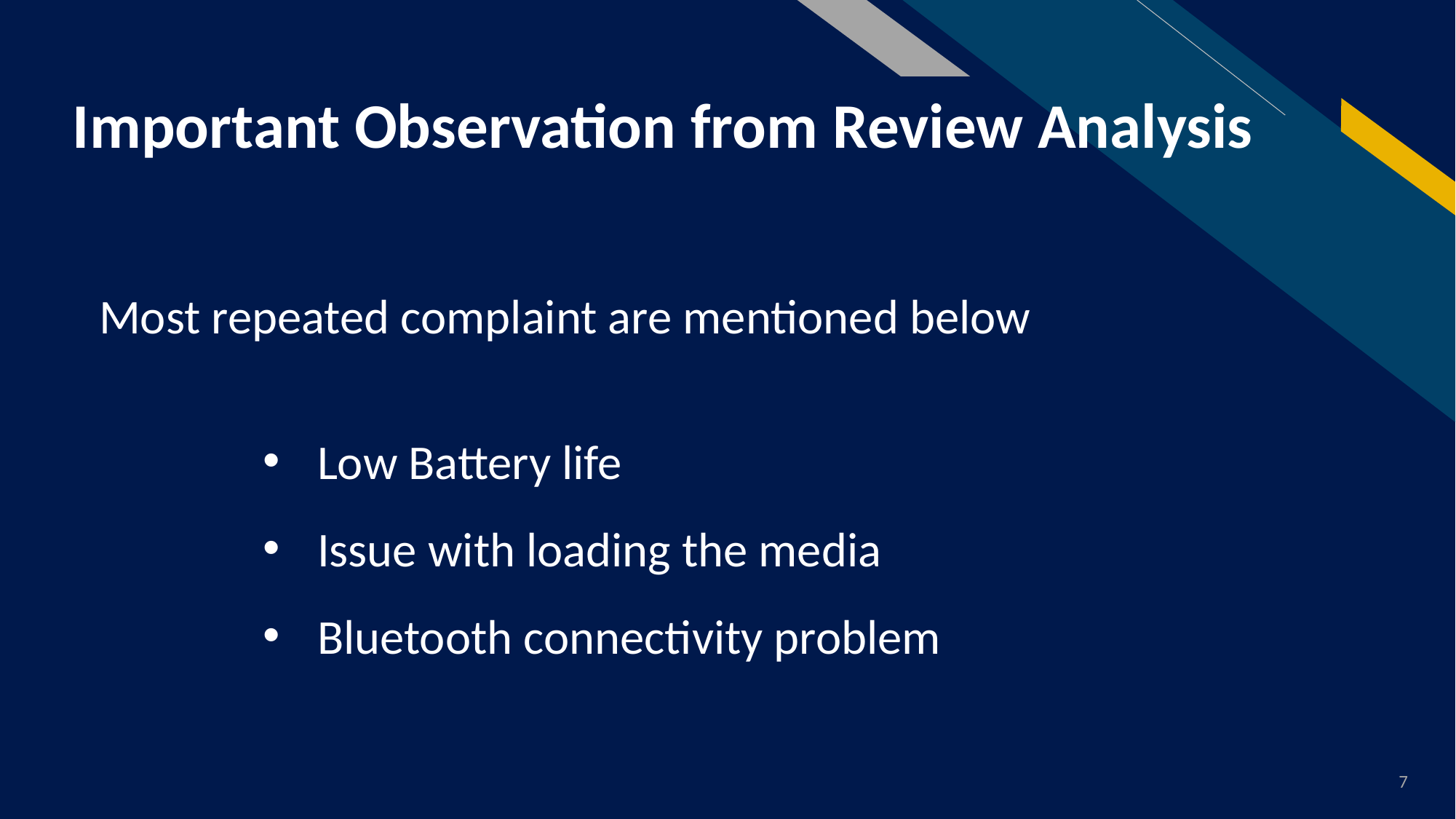

# Important Observation from Review Analysis

Most repeated complaint are mentioned below

Low Battery life
Issue with loading the media
Bluetooth connectivity problem
7